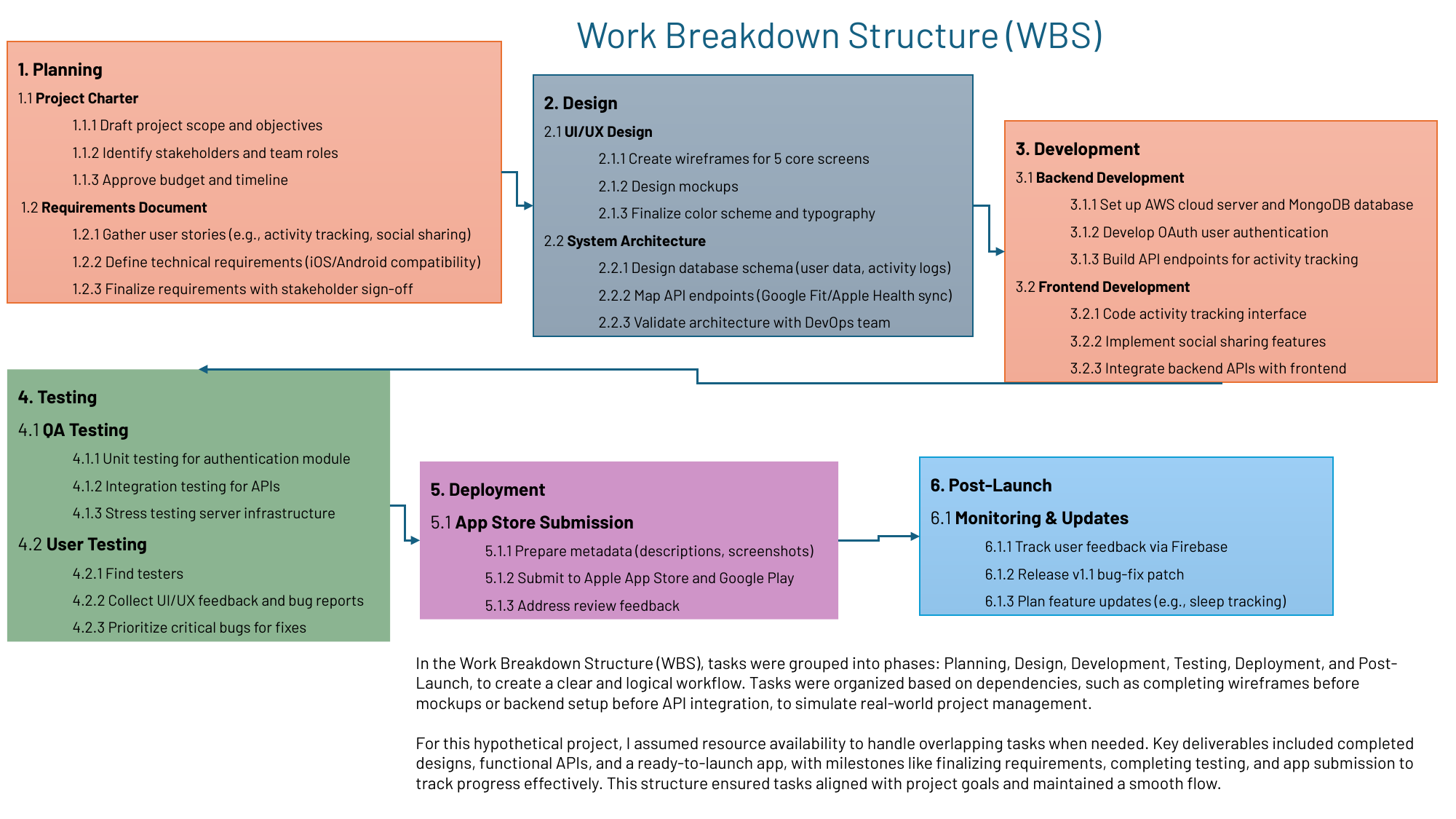

Work Breakdown Structure (WBS)
1. Planning
1.1 Project Charter
1.1.1 Draft project scope and objectives
1.1.2 Identify stakeholders and team roles
1.1.3 Approve budget and timeline
 1.2 Requirements Document
1.2.1 Gather user stories (e.g., activity tracking, social sharing)
1.2.2 Define technical requirements (iOS/Android compatibility)
1.2.3 Finalize requirements with stakeholder sign-off
2. Design
2.1 UI/UX Design
2.1.1 Create wireframes for 5 core screens
2.1.2 Design mockups
2.1.3 Finalize color scheme and typography
2.2 System Architecture
2.2.1 Design database schema (user data, activity logs)
2.2.2 Map API endpoints (Google Fit/Apple Health sync)
2.2.3 Validate architecture with DevOps team
3. Development
3.1 Backend Development
3.1.1 Set up AWS cloud server and MongoDB database
3.1.2 Develop OAuth user authentication
3.1.3 Build API endpoints for activity tracking
3.2 Frontend Development
3.2.1 Code activity tracking interface
3.2.2 Implement social sharing features
3.2.3 Integrate backend APIs with frontend
4. Testing
4.1 QA Testing
4.1.1 Unit testing for authentication module
4.1.2 Integration testing for APIs
4.1.3 Stress testing server infrastructure
4.2 User Testing
4.2.1 Find testers
4.2.2 Collect UI/UX feedback and bug reports
4.2.3 Prioritize critical bugs for fixes
6. Post-Launch
6.1 Monitoring & Updates
6.1.1 Track user feedback via Firebase
6.1.2 Release v1.1 bug-fix patch
6.1.3 Plan feature updates (e.g., sleep tracking)
5. Deployment
5.1 App Store Submission
5.1.1 Prepare metadata (descriptions, screenshots)
5.1.2 Submit to Apple App Store and Google Play
5.1.3 Address review feedback
In the Work Breakdown Structure (WBS), tasks were grouped into phases: Planning, Design, Development, Testing, Deployment, and Post-Launch, to create a clear and logical workflow. Tasks were organized based on dependencies, such as completing wireframes before mockups or backend setup before API integration, to simulate real-world project management.

For this hypothetical project, I assumed resource availability to handle overlapping tasks when needed. Key deliverables included completed designs, functional APIs, and a ready-to-launch app, with milestones like finalizing requirements, completing testing, and app submission to track progress effectively. This structure ensured tasks aligned with project goals and maintained a smooth flow.